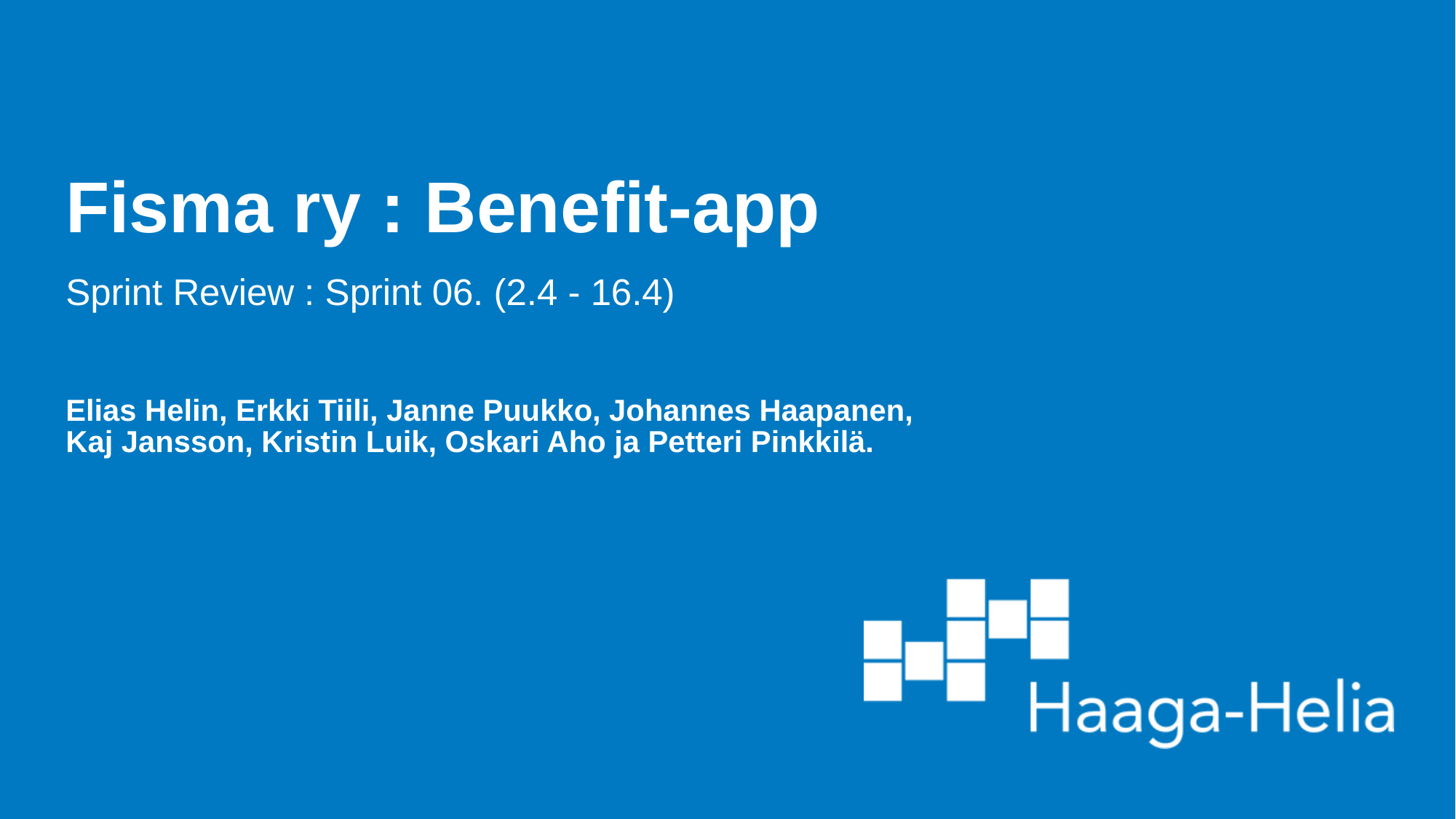

# Fisma ry : Benefit-app Sprint Review : Sprint 06. (2.4 - 16.4)
Elias Helin, Erkki Tiili, Janne Puukko, Johannes Haapanen,
Kaj Jansson, Kristin Luik, Oskari Aho ja Petteri Pinkkilä.
Päivämäärä